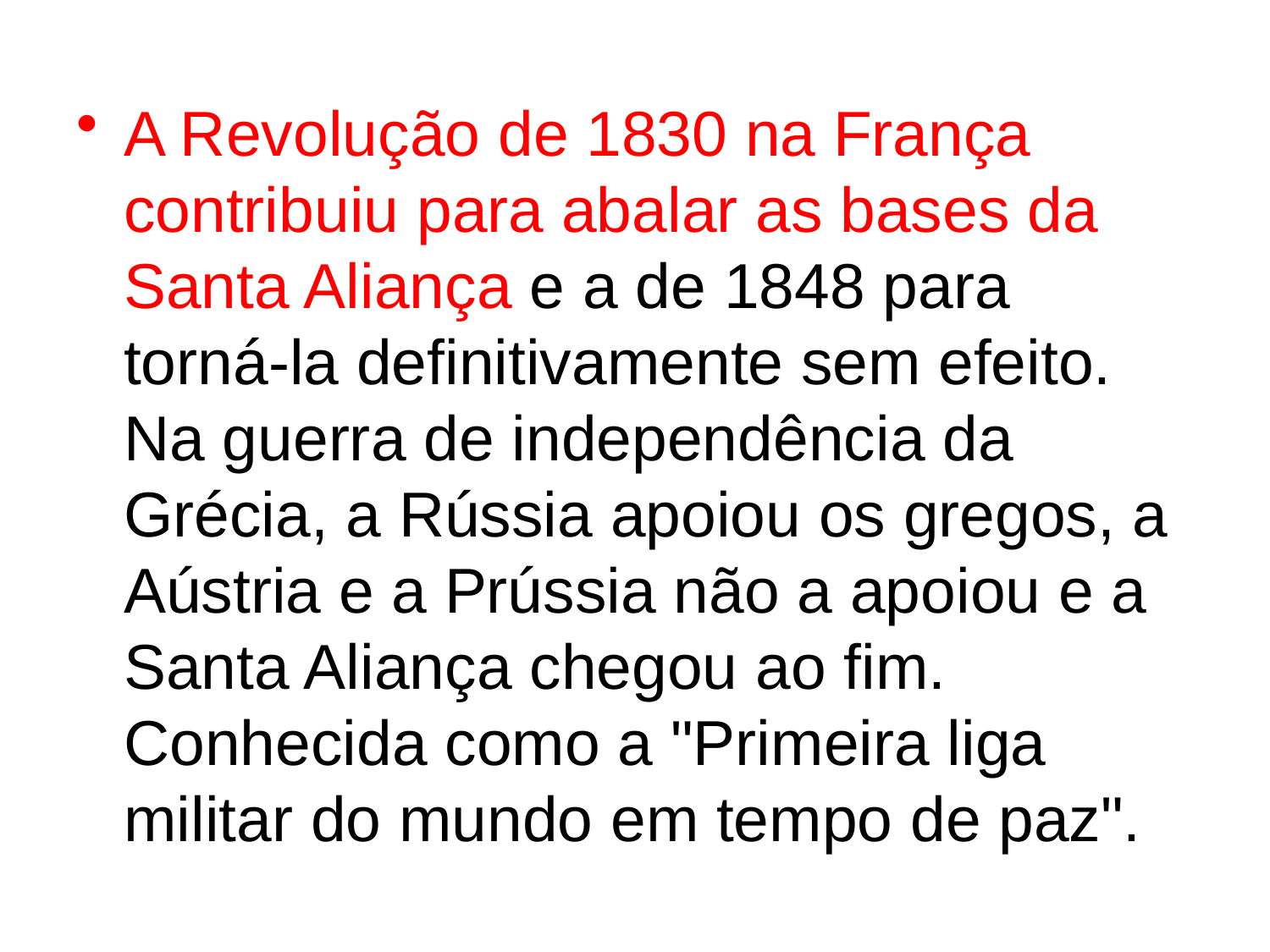

A Revolução de 1830 na França contribuiu para abalar as bases da Santa Aliança e a de 1848 para torná-la definitivamente sem efeito. Na guerra de independência da Grécia, a Rússia apoiou os gregos, a Aústria e a Prússia não a apoiou e a Santa Aliança chegou ao fim. Conhecida como a "Primeira liga militar do mundo em tempo de paz".